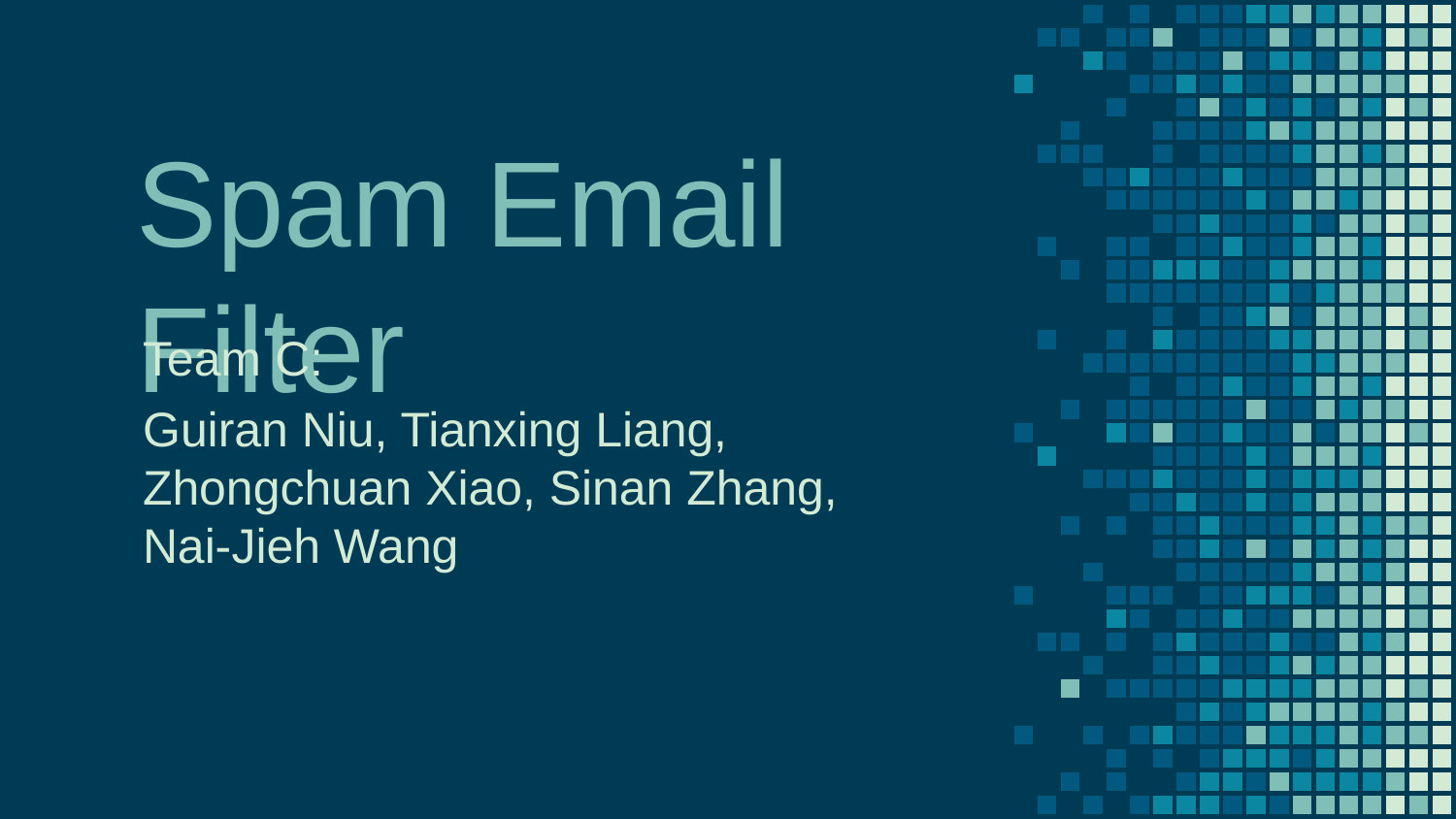

# Spam Email Filter

Team C:
Guiran Niu, Tianxing Liang, Zhongchuan Xiao, Sinan Zhang, Nai-Jieh Wang